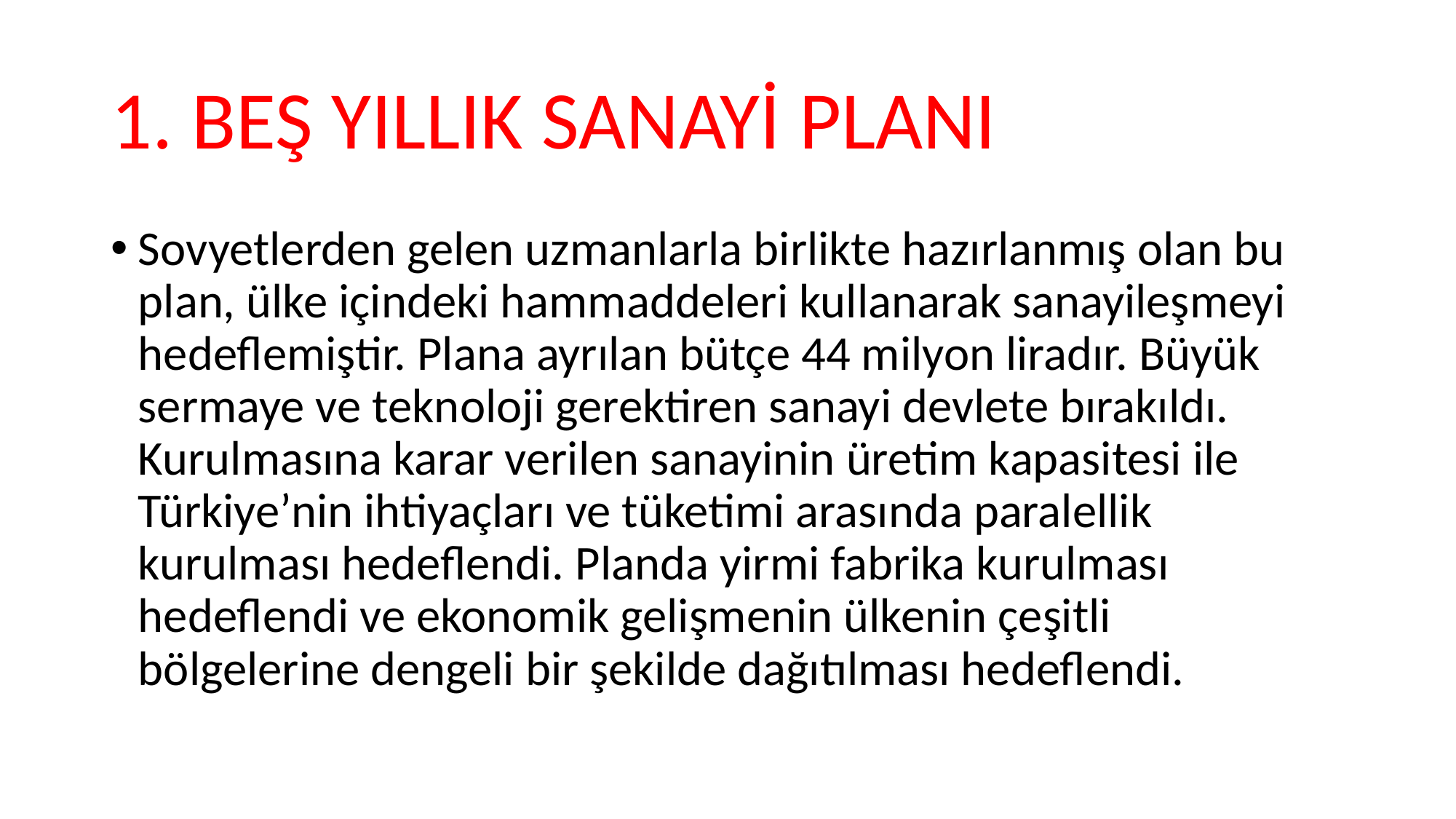

# 1. BEŞ YILLIK SANAYİ PLANI
Sovyetlerden gelen uzmanlarla birlikte hazırlanmış olan bu plan, ülke içindeki hammaddeleri kullanarak sanayileşmeyi hedeflemiştir. Plana ayrılan bütçe 44 milyon liradır. Büyük sermaye ve teknoloji gerektiren sanayi devlete bırakıldı. Kurulmasına karar verilen sanayinin üretim kapasitesi ile Türkiye’nin ihtiyaçları ve tüketimi arasında paralellik kurulması hedeflendi. Planda yirmi fabrika kurulması hedeflendi ve ekonomik gelişmenin ülkenin çeşitli bölgelerine dengeli bir şekilde dağıtılması hedeflendi.